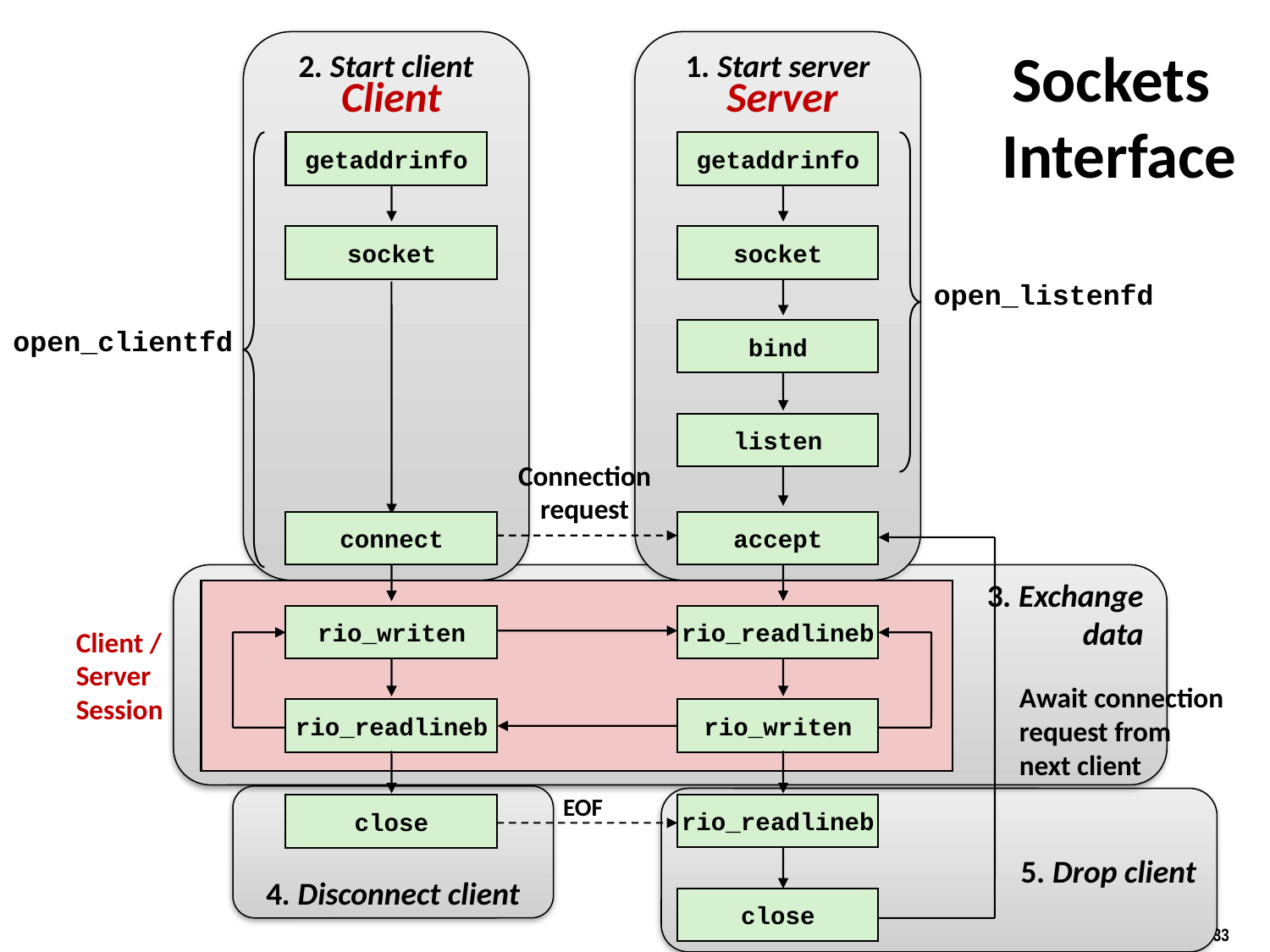

2. Start client
1. Start server
# Sockets Interface
Client
Server

getaddrinfo
getaddrinfo

socket
socket
open_listenfd

open_clientfd
bind

listen
Connection
request

connect
accept

EOF
rio_readlineb
close

close

rio_writen
rio_readlineb

rio_readlineb
rio_writen

3. Exchange
data

Client / Server
Session

Await connection
request from
next client
4. Disconnect client
5. Drop client